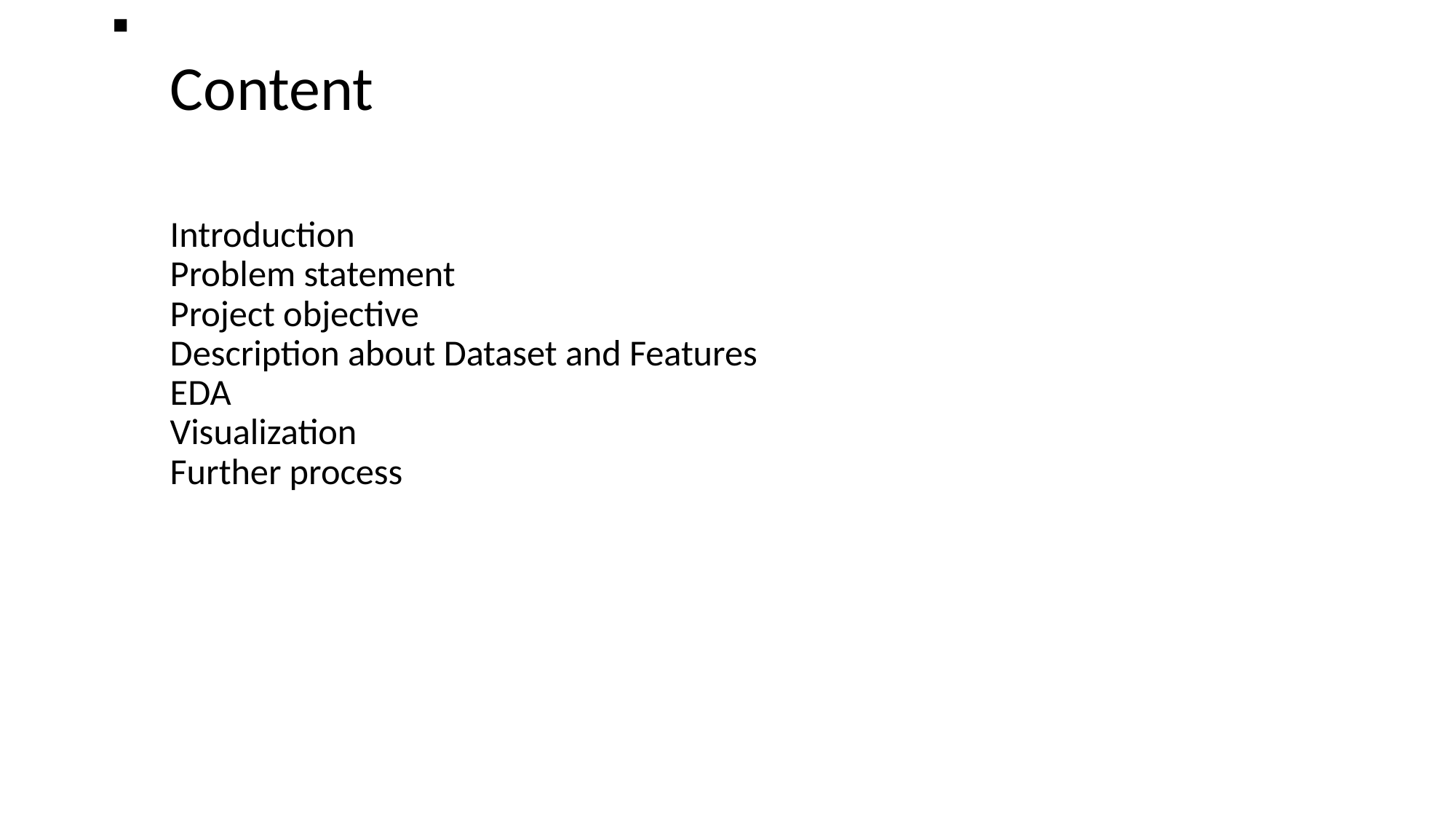

# Content Introduction Problem statement Project objective Description about Dataset and Features EDA Visualization Further process